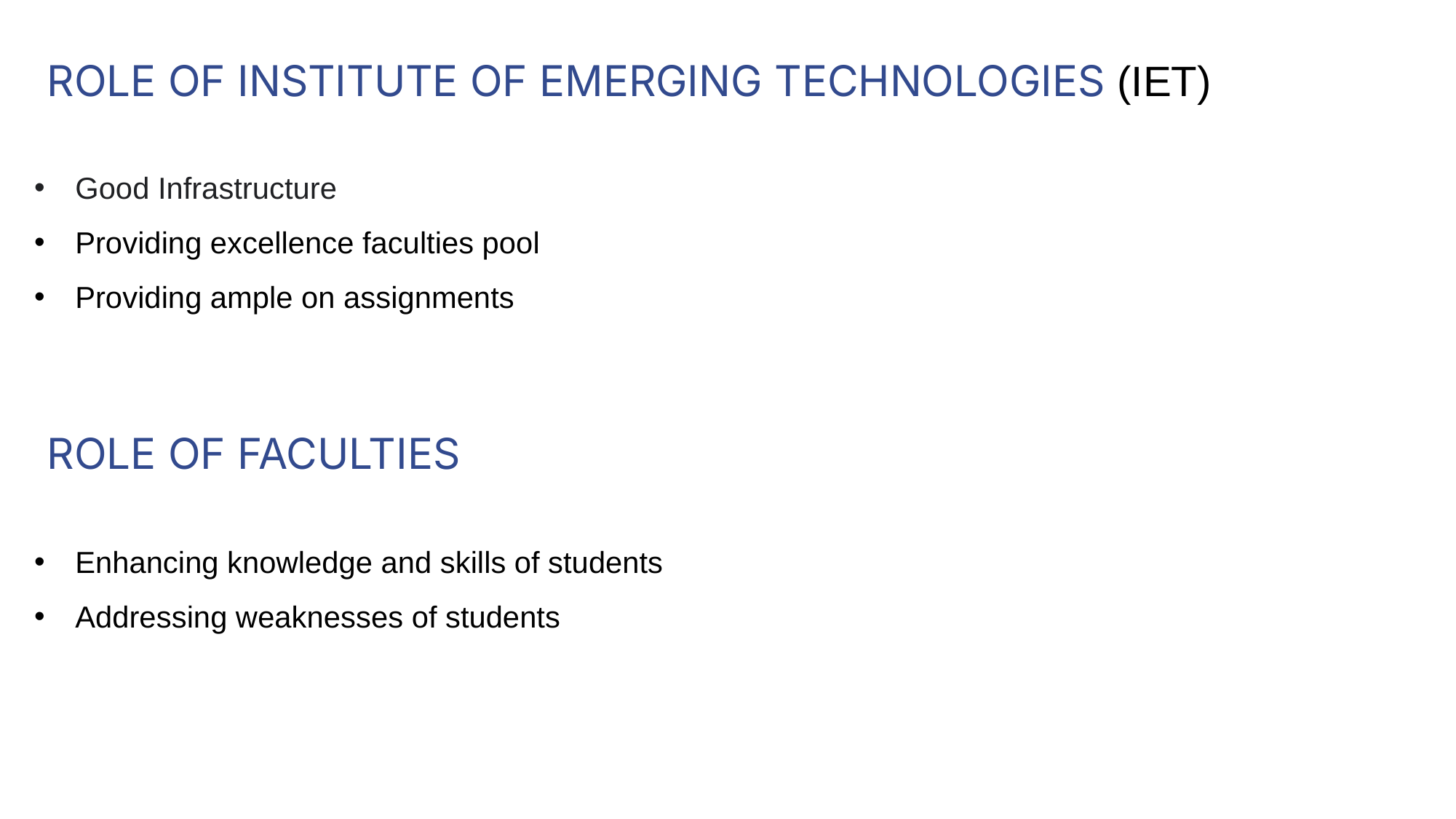

ROLE OF Institute of Emerging Technologies (IET)
Good Infrastructure
Providing excellence faculties pool
Providing ample on assignments
ROLE OF faculties
Enhancing knowledge and skills of students
Addressing weaknesses of students